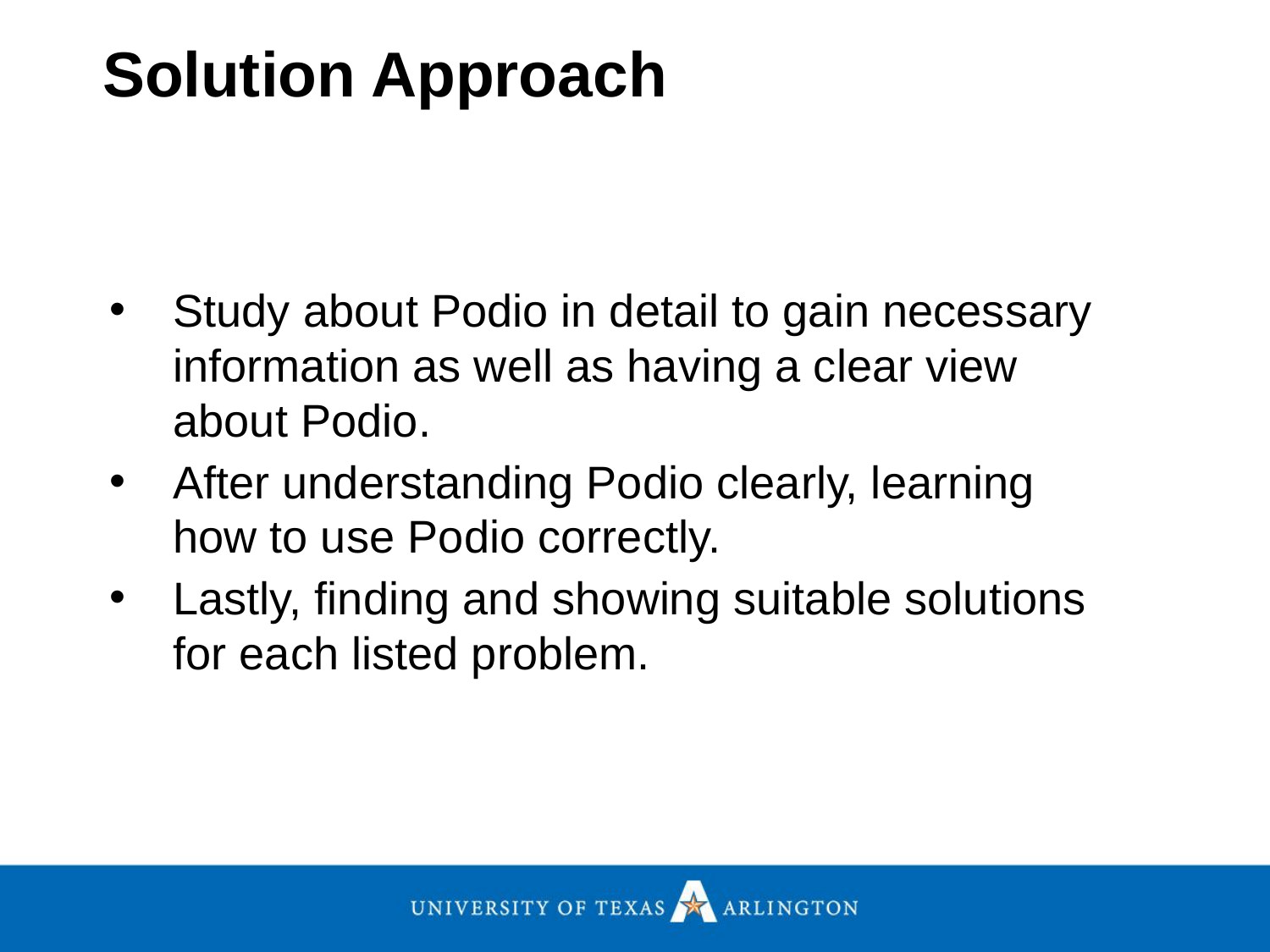

Solution Approach

Study about Podio in detail to gain necessary information as well as having a clear view about Podio.
After understanding Podio clearly, learning how to use Podio correctly.
Lastly, finding and showing suitable solutions for each listed problem.